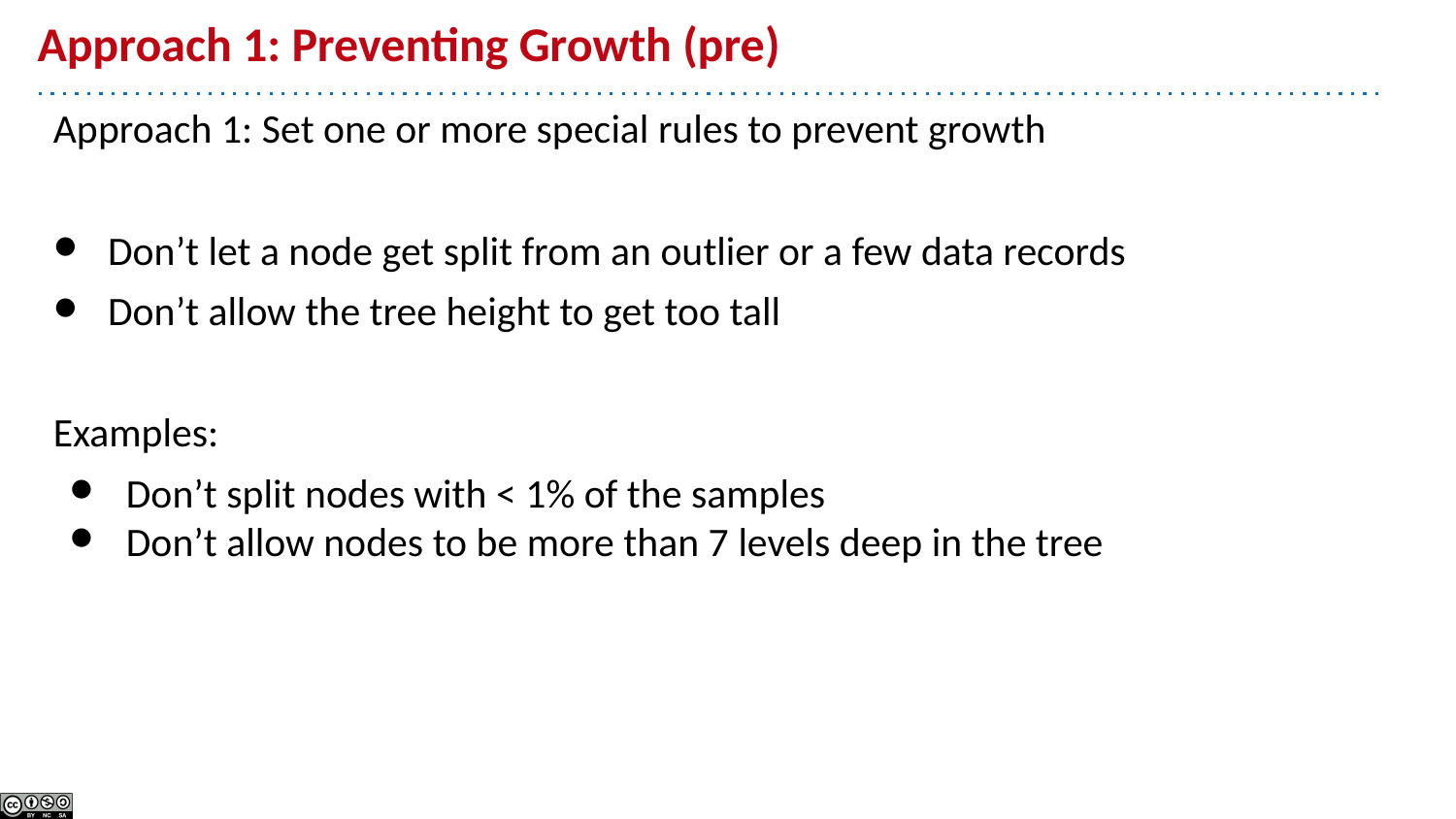

# Approach 1: Preventing Growth (pre)
Approach 1: Set one or more special rules to prevent growth

Don’t let a node get split from an outlier or a few data records
Don’t allow the tree height to get too tall

Examples:
Don’t split nodes with < 1% of the samples
Don’t allow nodes to be more than 7 levels deep in the tree